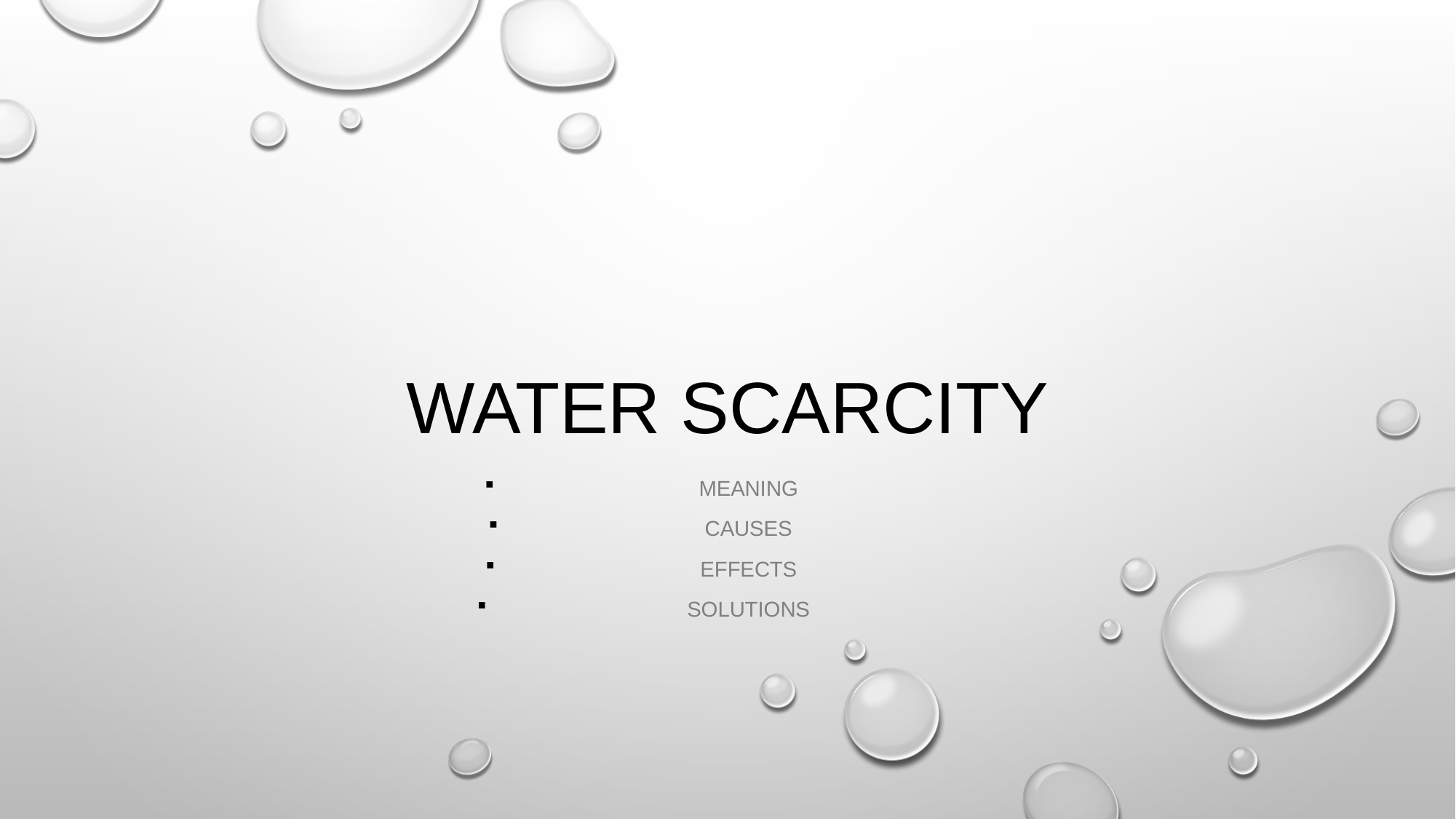

# Water scarcity
Meaning
Causes
Effects
solutions